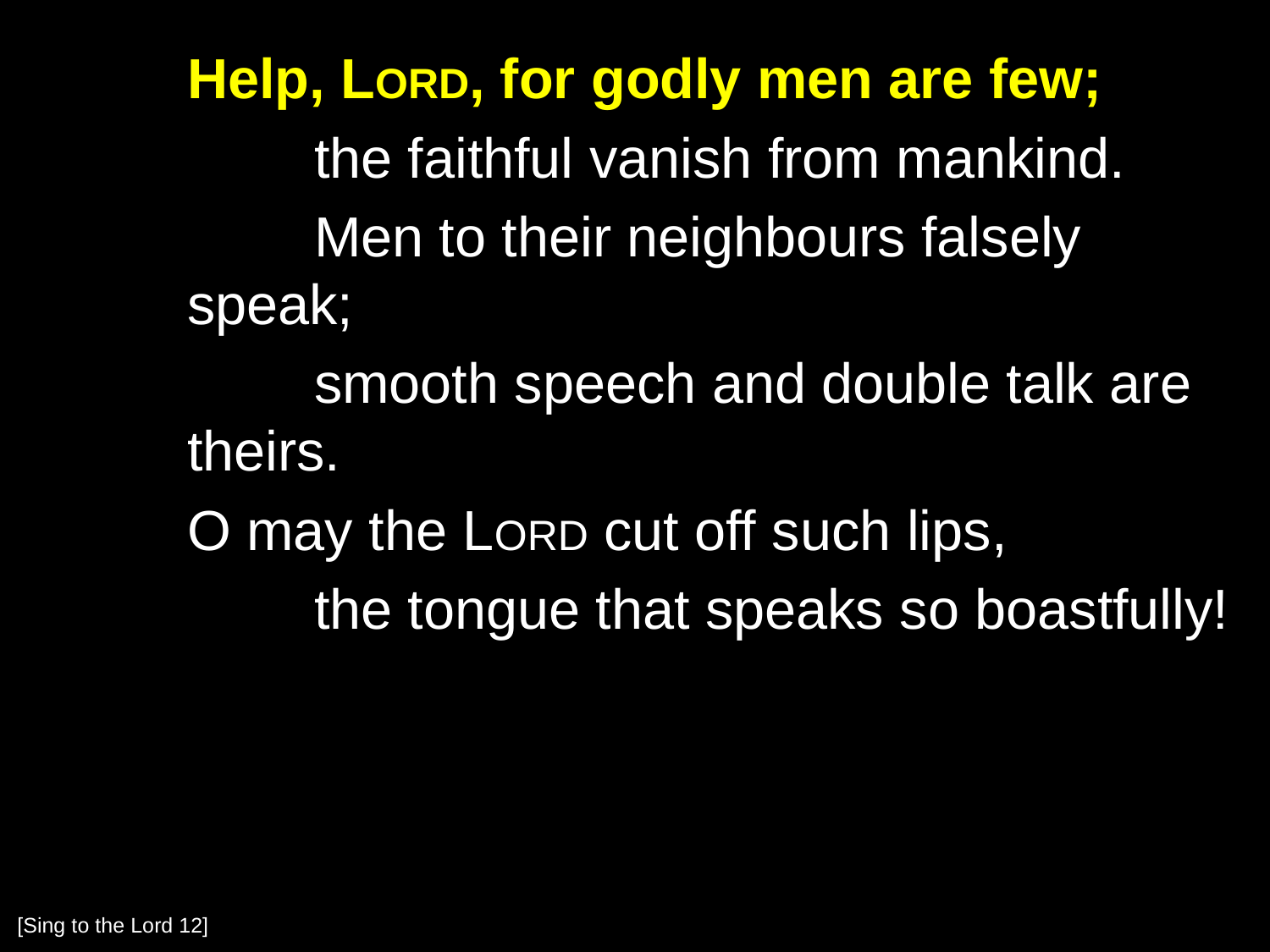

Help, Lord, for godly men are few;
		the faithful vanish from mankind.
		Men to their neighbours falsely speak;
		smooth speech and double talk are theirs.
	O may the Lord cut off such lips,
		the tongue that speaks so boastfully!
[Sing to the Lord 12]